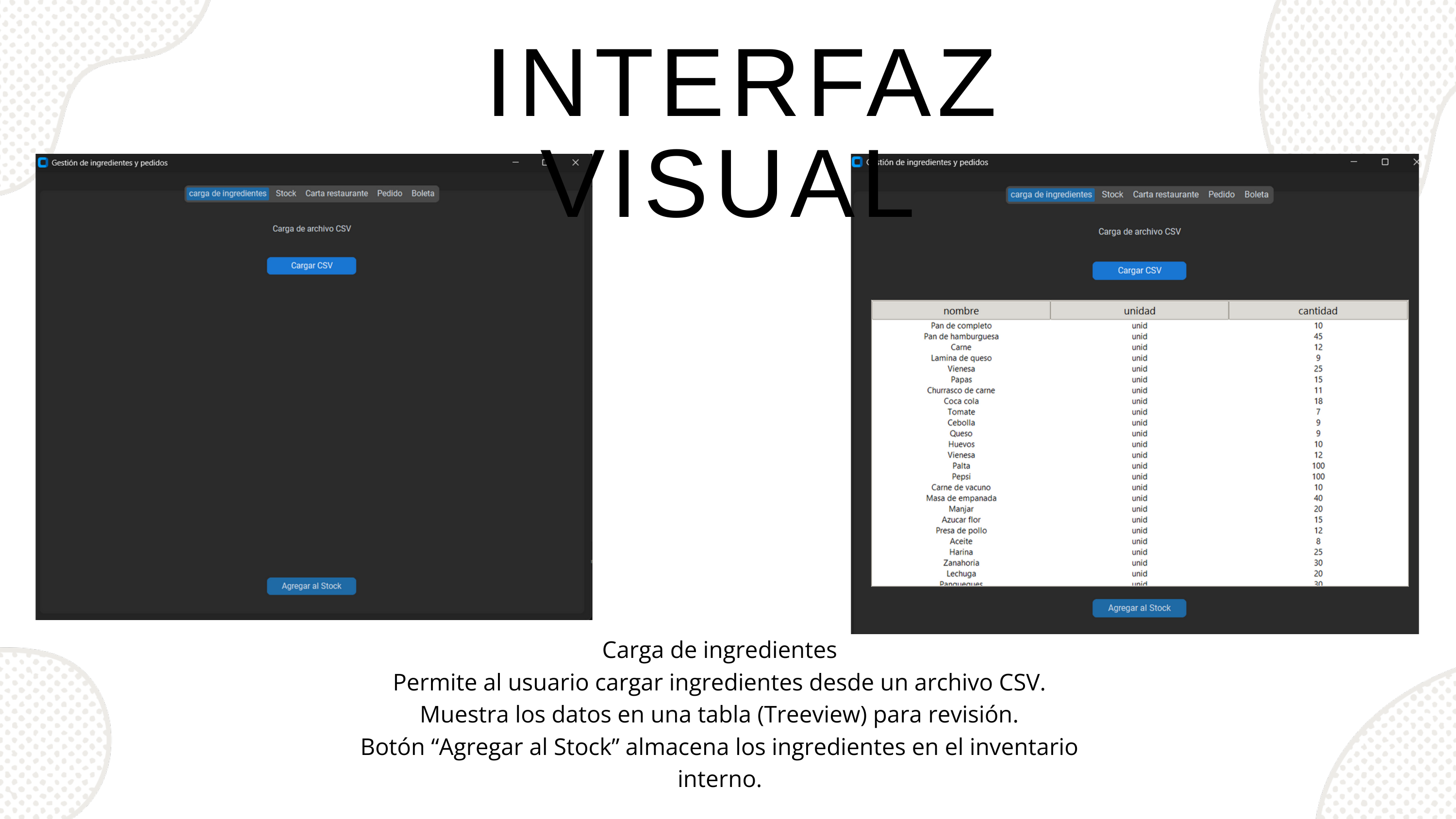

INTERFAZ VISUAL

Carga de ingredientes
Permite al usuario cargar ingredientes desde un archivo CSV.
Muestra los datos en una tabla (Treeview) para revisión.
Botón “Agregar al Stock” almacena los ingredientes en el inventario interno.